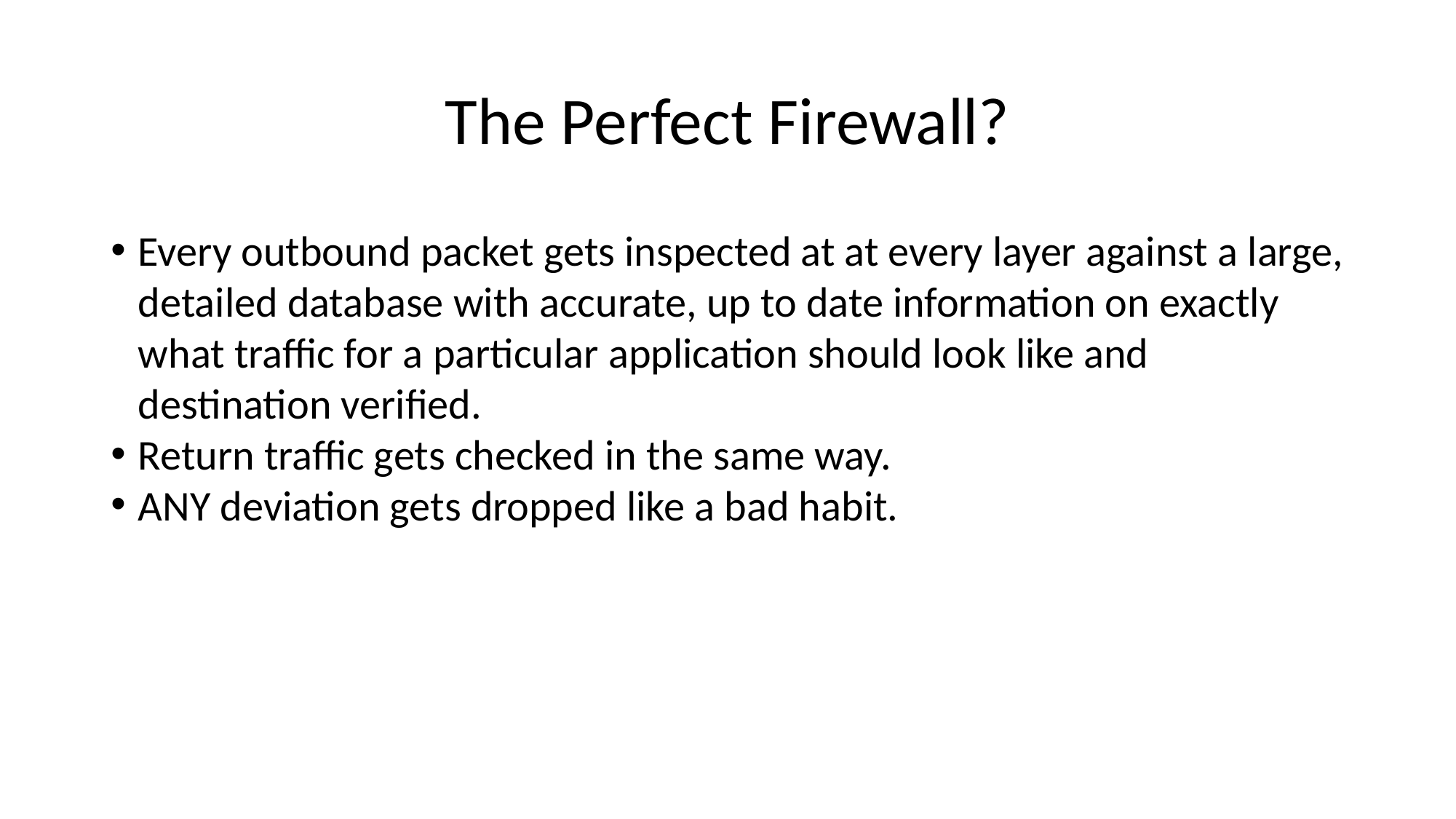

# The Perfect Firewall?
Every outbound packet gets inspected at at every layer against a large, detailed database with accurate, up to date information on exactly what traffic for a particular application should look like and destination verified.
Return traffic gets checked in the same way.
ANY deviation gets dropped like a bad habit.